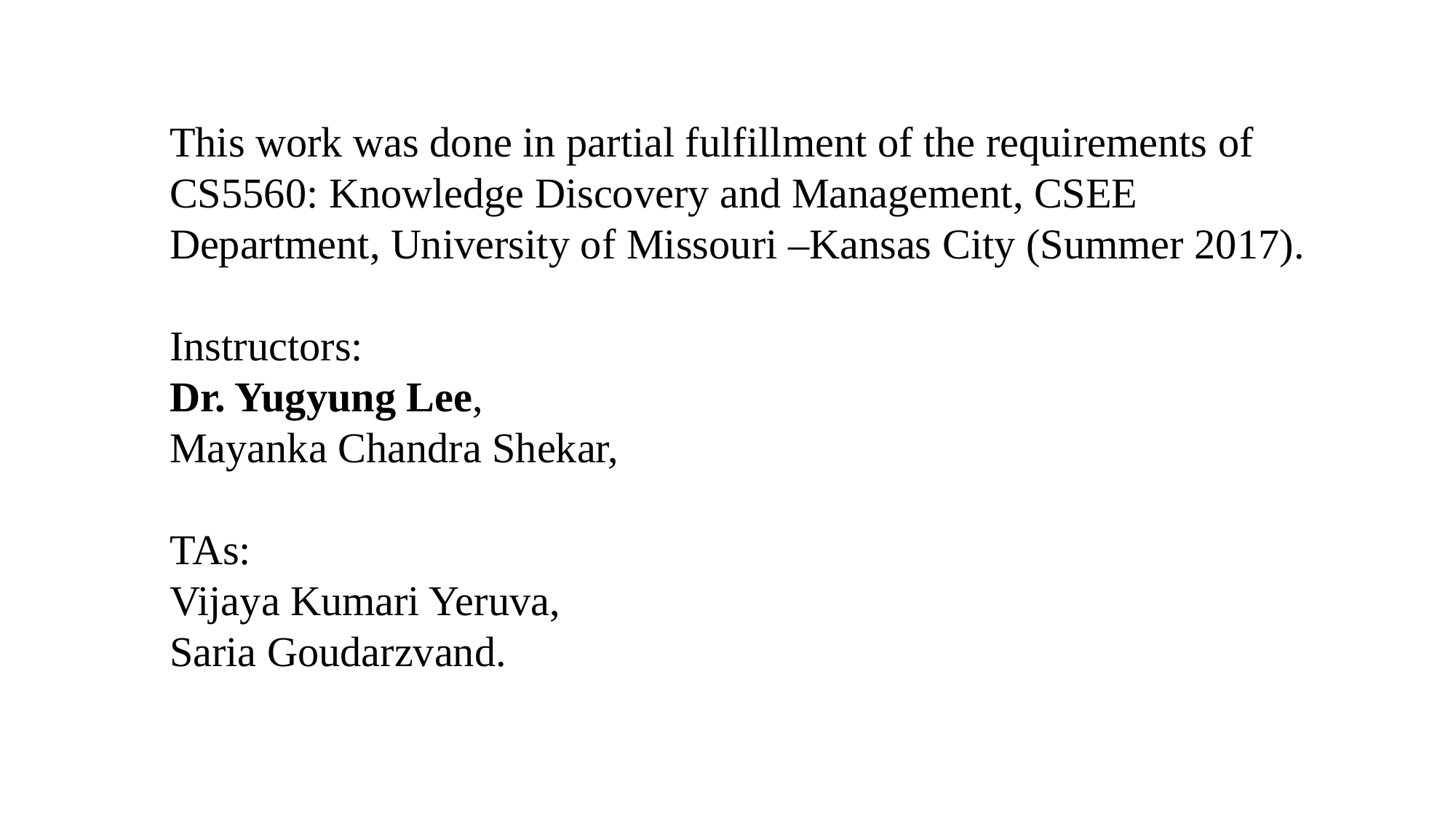

This work was done in partial fulfillment of the requirements of CS5560: Knowledge Discovery and Management, CSEE Department, University of Missouri –Kansas City (Summer 2017).

Instructors:
Dr. Yugyung Lee,
Mayanka Chandra Shekar,

TAs:
Vijaya Kumari Yeruva,
Saria Goudarzvand.